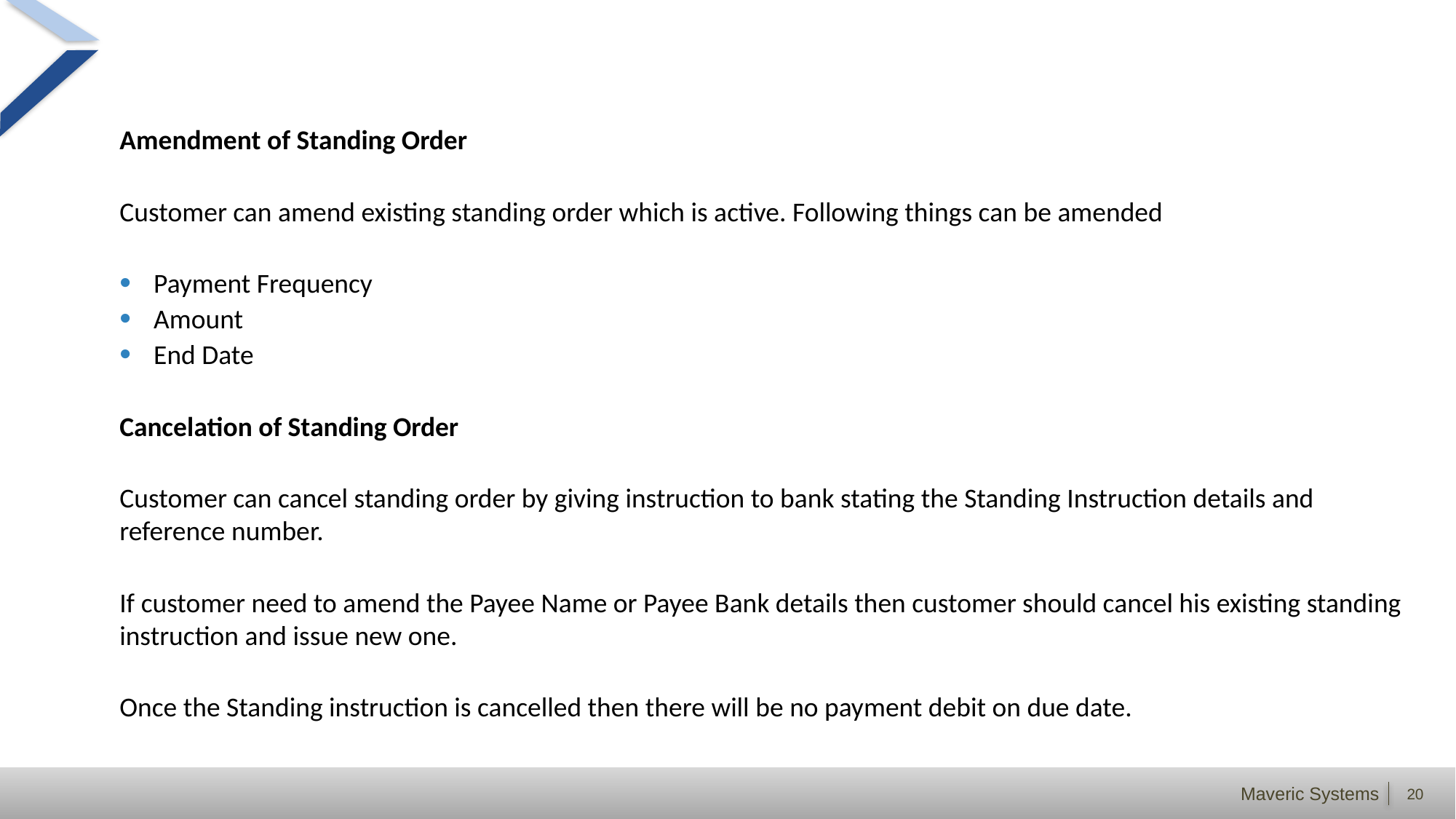

Amendment of Standing Order

Customer can amend existing standing order which is active. Following things can be amended

Payment Frequency
Amount
End Date

Cancelation of Standing Order

Customer can cancel standing order by giving instruction to bank stating the Standing Instruction details and reference number.

If customer need to amend the Payee Name or Payee Bank details then customer should cancel his existing standing instruction and issue new one.

Once the Standing instruction is cancelled then there will be no payment debit on due date.